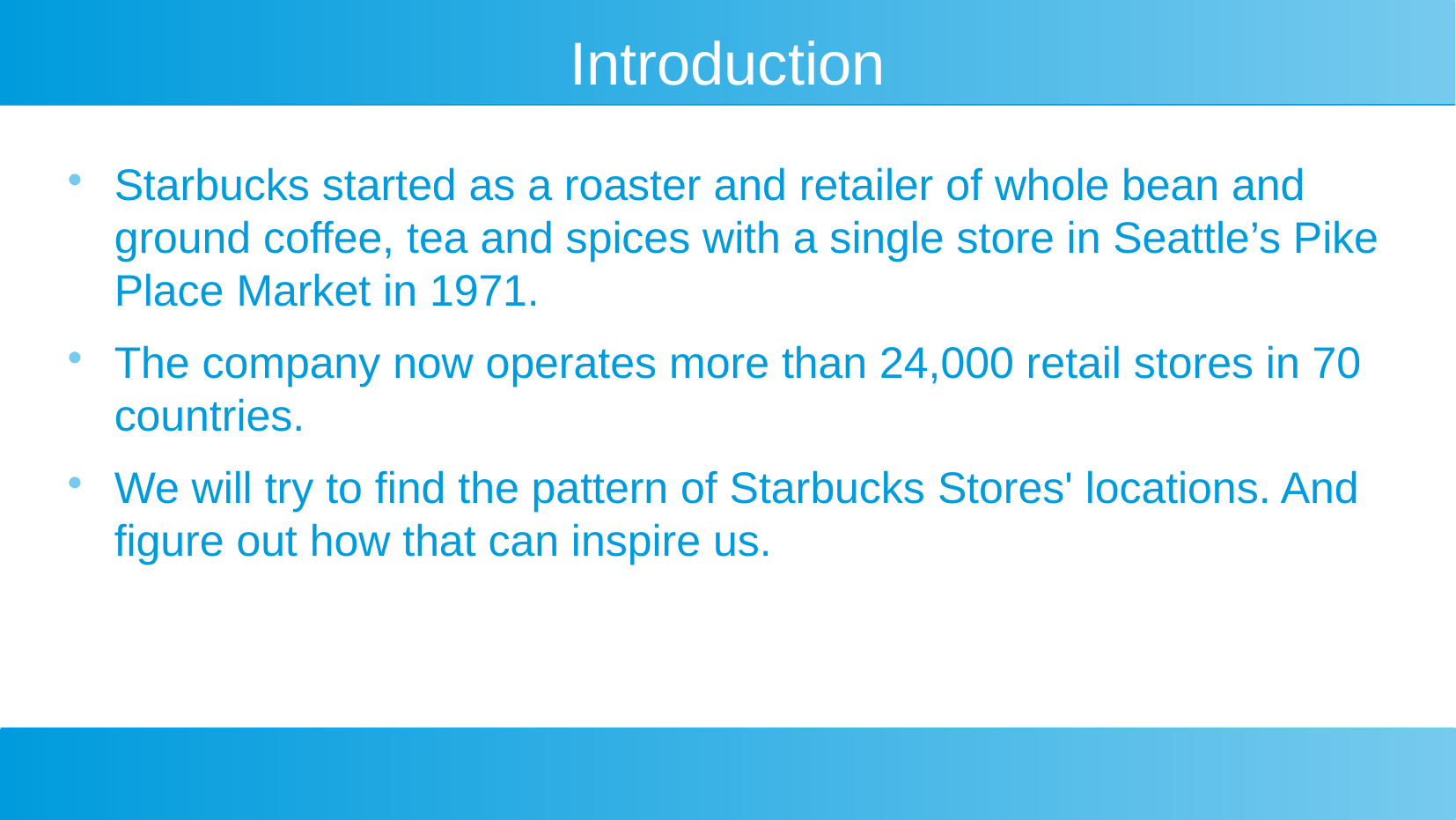

Introduction
Starbucks started as a roaster and retailer of whole bean and ground coffee, tea and spices with a single store in Seattle’s Pike Place Market in 1971.
The company now operates more than 24,000 retail stores in 70 countries.
We will try to find the pattern of Starbucks Stores' locations. And figure out how that can inspire us.